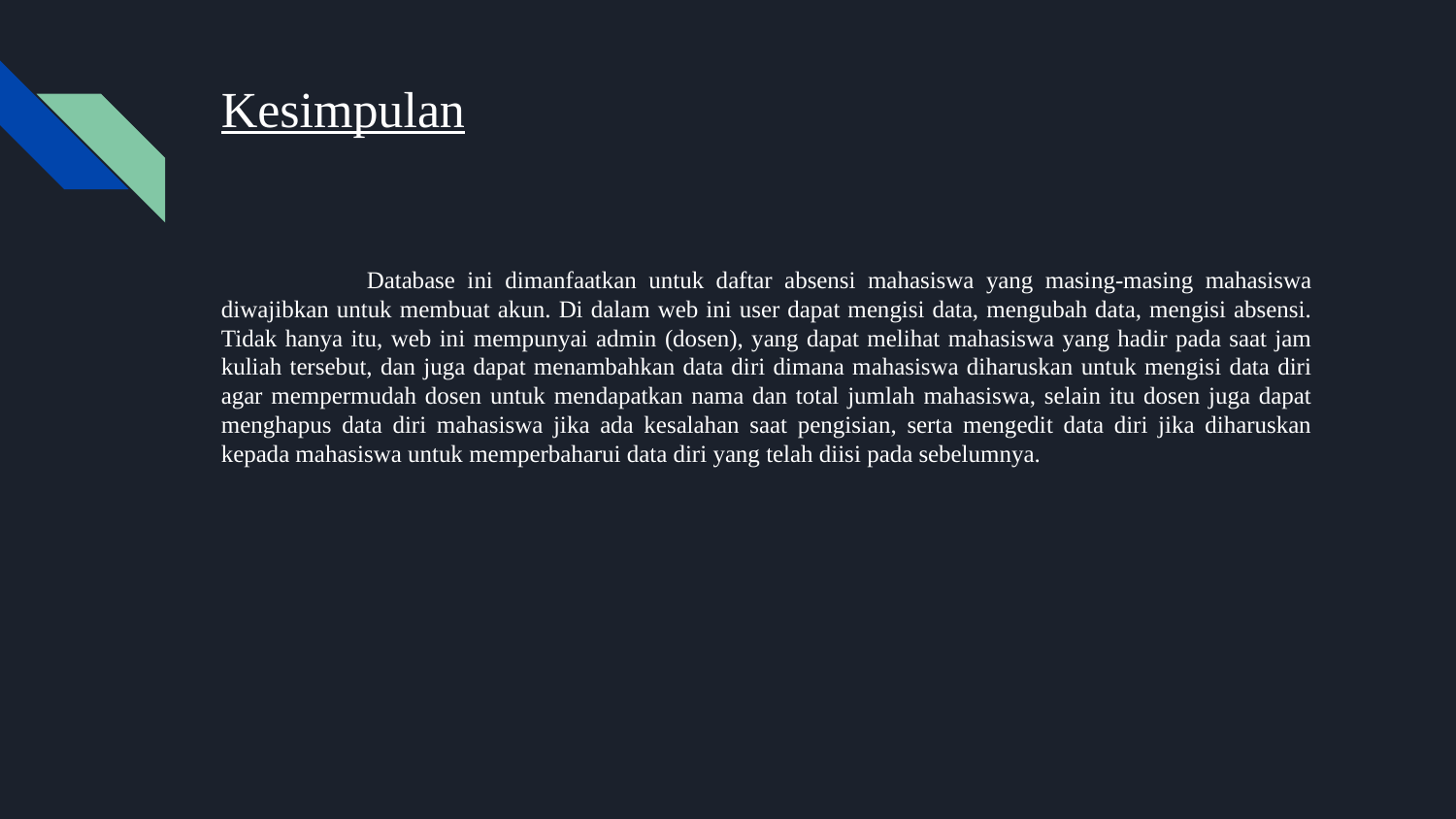

# Kesimpulan
	Database ini dimanfaatkan untuk daftar absensi mahasiswa yang masing-masing mahasiswa diwajibkan untuk membuat akun. Di dalam web ini user dapat mengisi data, mengubah data, mengisi absensi. Tidak hanya itu, web ini mempunyai admin (dosen), yang dapat melihat mahasiswa yang hadir pada saat jam kuliah tersebut, dan juga dapat menambahkan data diri dimana mahasiswa diharuskan untuk mengisi data diri agar mempermudah dosen untuk mendapatkan nama dan total jumlah mahasiswa, selain itu dosen juga dapat menghapus data diri mahasiswa jika ada kesalahan saat pengisian, serta mengedit data diri jika diharuskan kepada mahasiswa untuk memperbaharui data diri yang telah diisi pada sebelumnya.